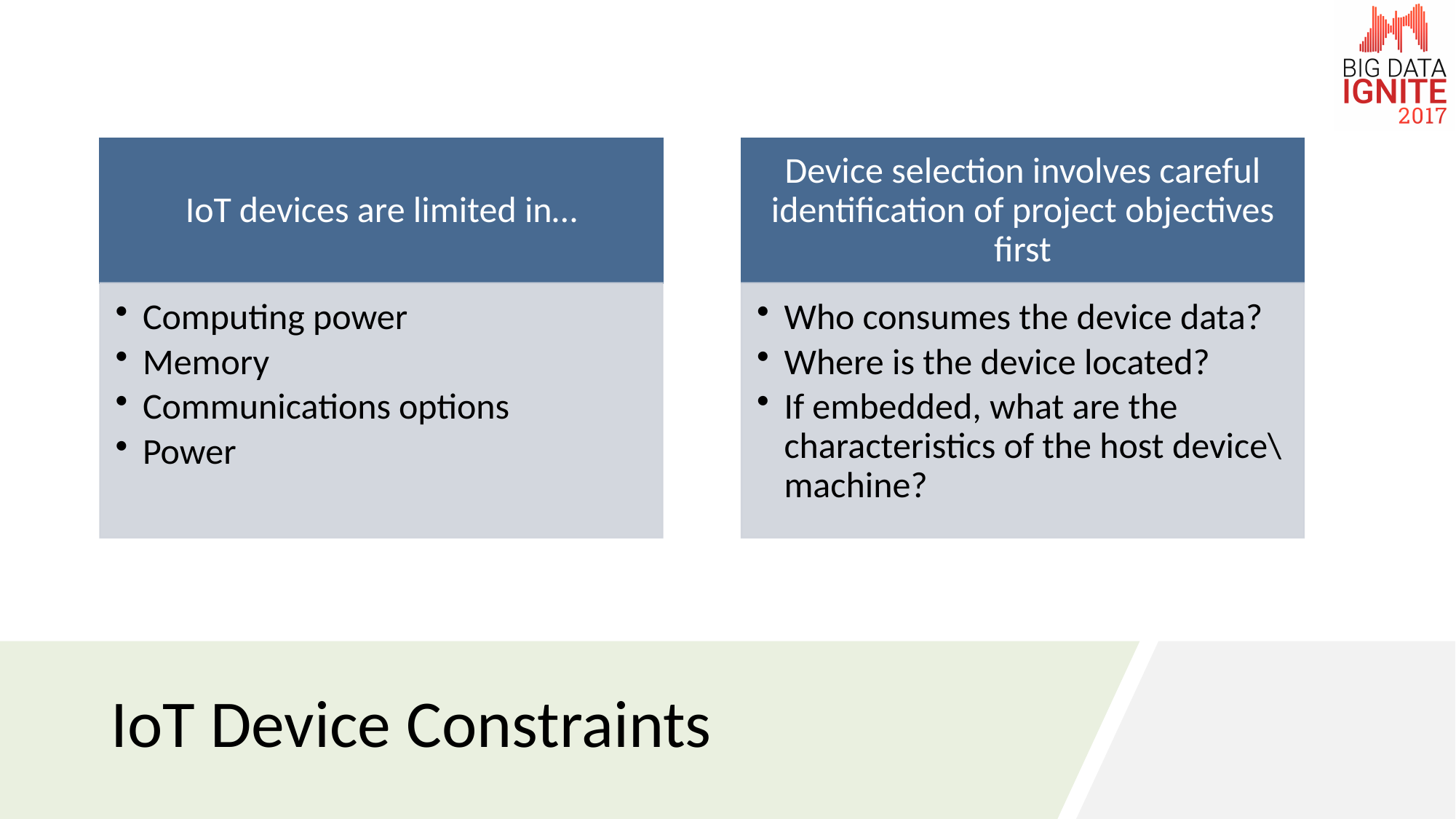

IoT devices are limited in…
Computing power
Memory
Communications options
Power
Device selection involves careful identification of project objectives first
Who consumes the device data?
Where is the device located?
If embedded, what are the characteristics of the host device\machine?

# IoT Device Constraints